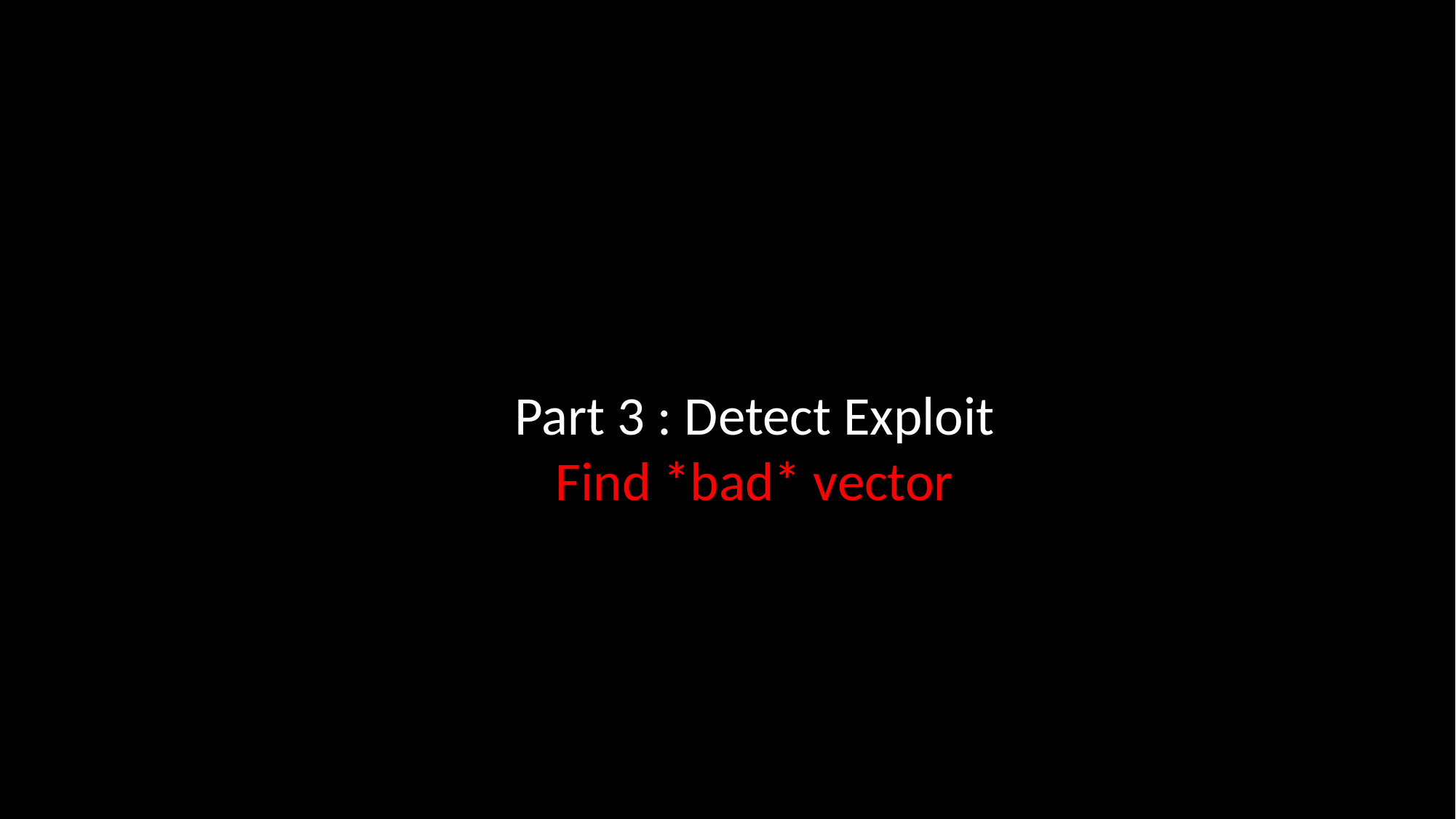

Part 3 : Detect Exploit
Find *bad* vector